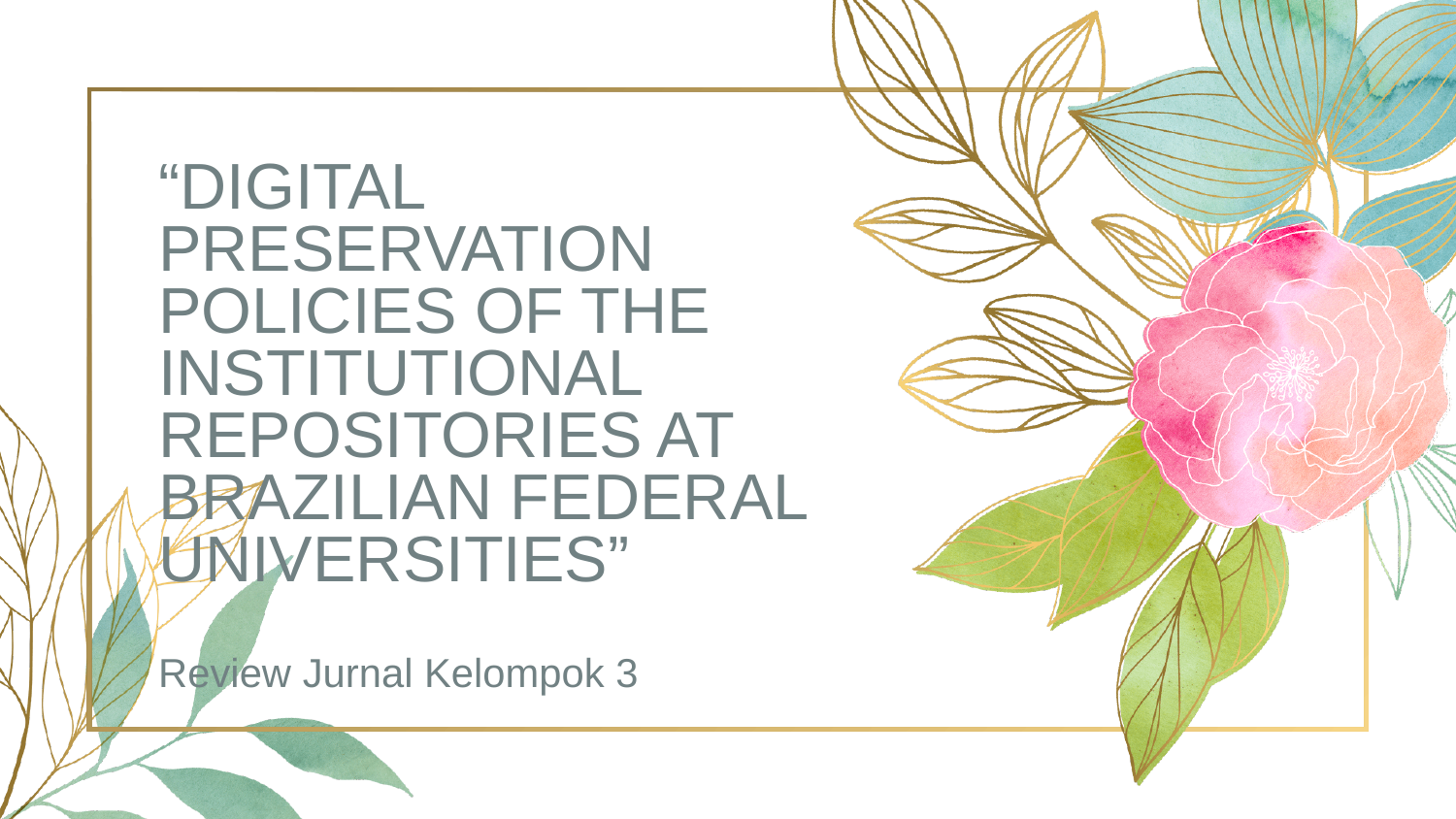

# “DIGITAL PRESERVATION POLICIES OF THE INSTITUTIONAL REPOSITORIES AT BRAZILIAN FEDERAL UNIVERSITIES” Review Jurnal Kelompok 3